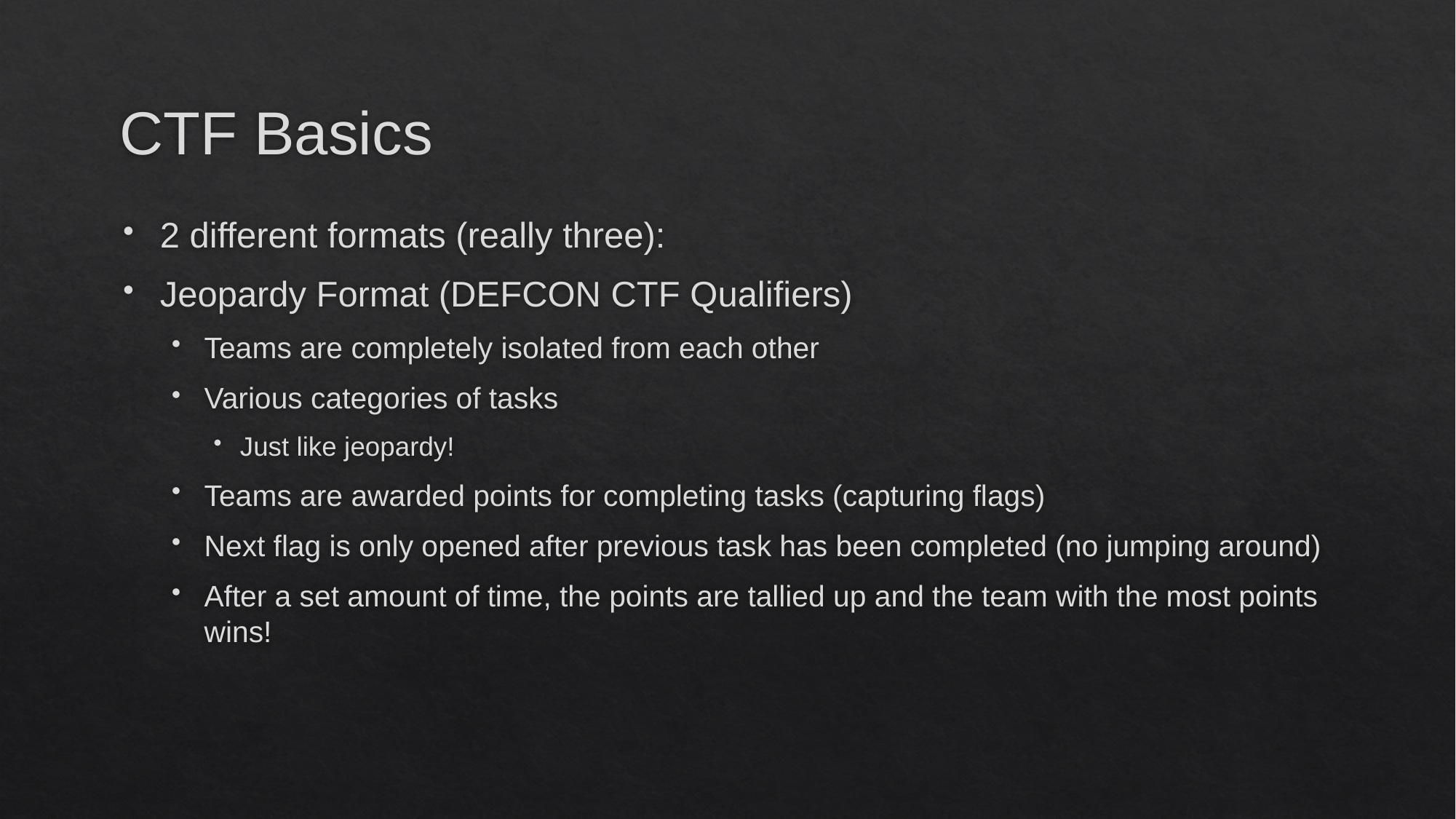

# CTF Basics
2 different formats (really three):
Jeopardy Format (DEFCON CTF Qualifiers)
Teams are completely isolated from each other
Various categories of tasks
Just like jeopardy!
Teams are awarded points for completing tasks (capturing flags)
Next flag is only opened after previous task has been completed (no jumping around)
After a set amount of time, the points are tallied up and the team with the most points wins!